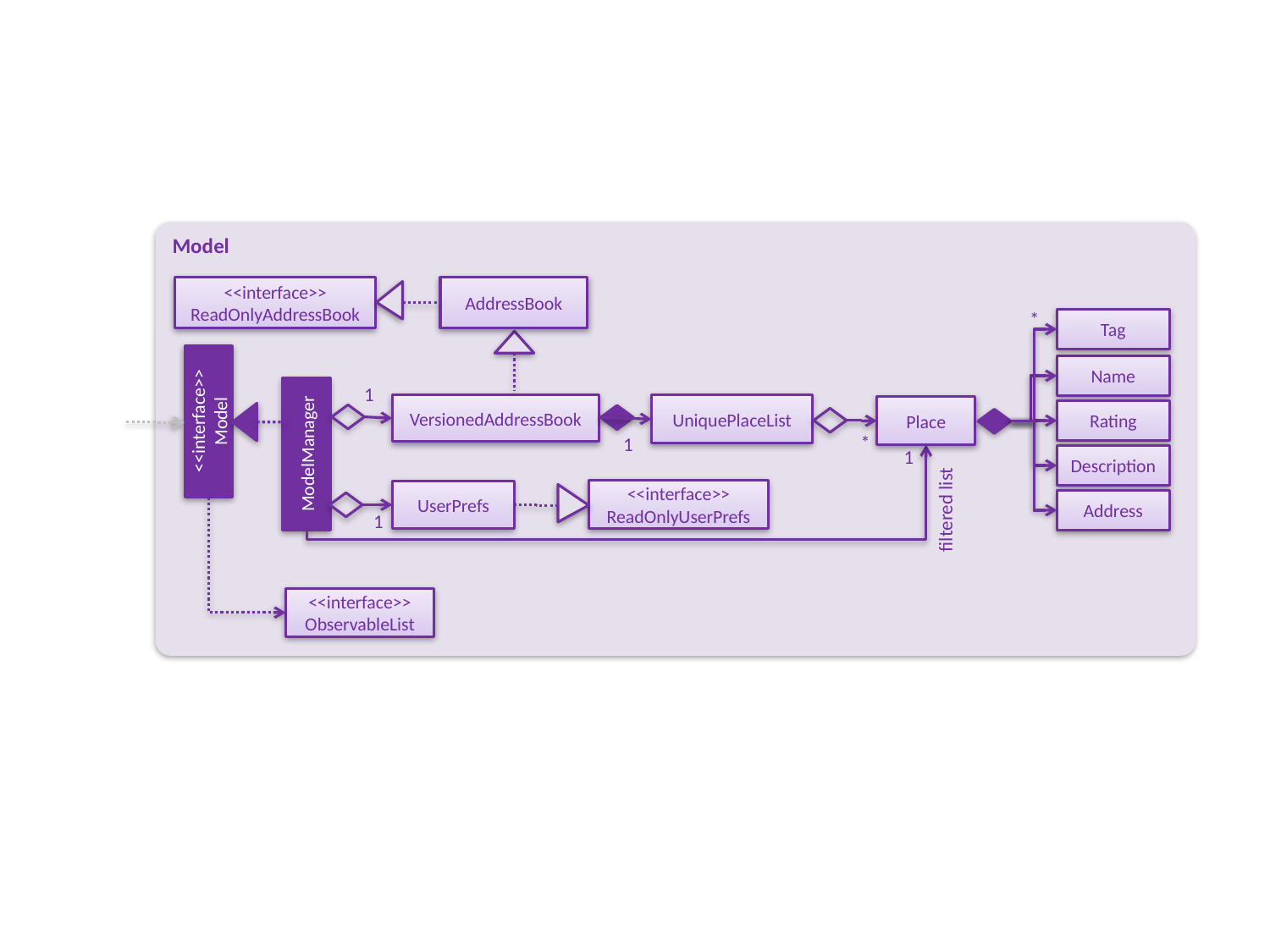

Model
<<interface>>
ReadOnlyAddressBook
AddressBook

*
Tag

Name
1
VersionedAddressBook
UniquePlaceList
Place
<<interface>>
Model
Rating

ModelManager
*
1
1
Description
<<interface>>
ReadOnlyUserPrefs
UserPrefs

Address

filtered list
1
<<interface>>
ObservableList